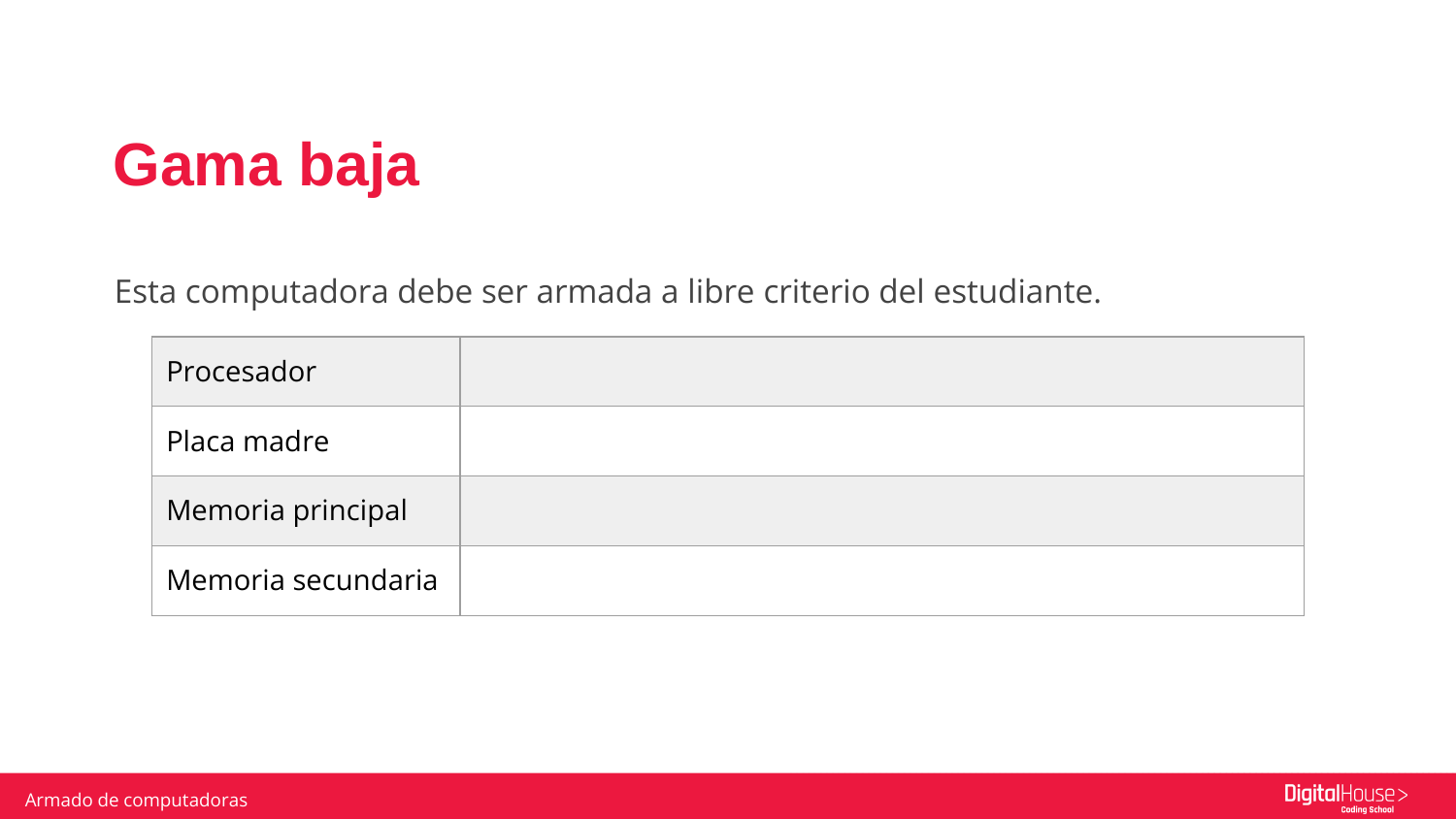

Gama baja
Esta computadora debe ser armada a libre criterio del estudiante.

| Procesador |  |
| --- | --- |
| Placa madre |  |
| Memoria principal |  |
| Memoria secundaria |  |